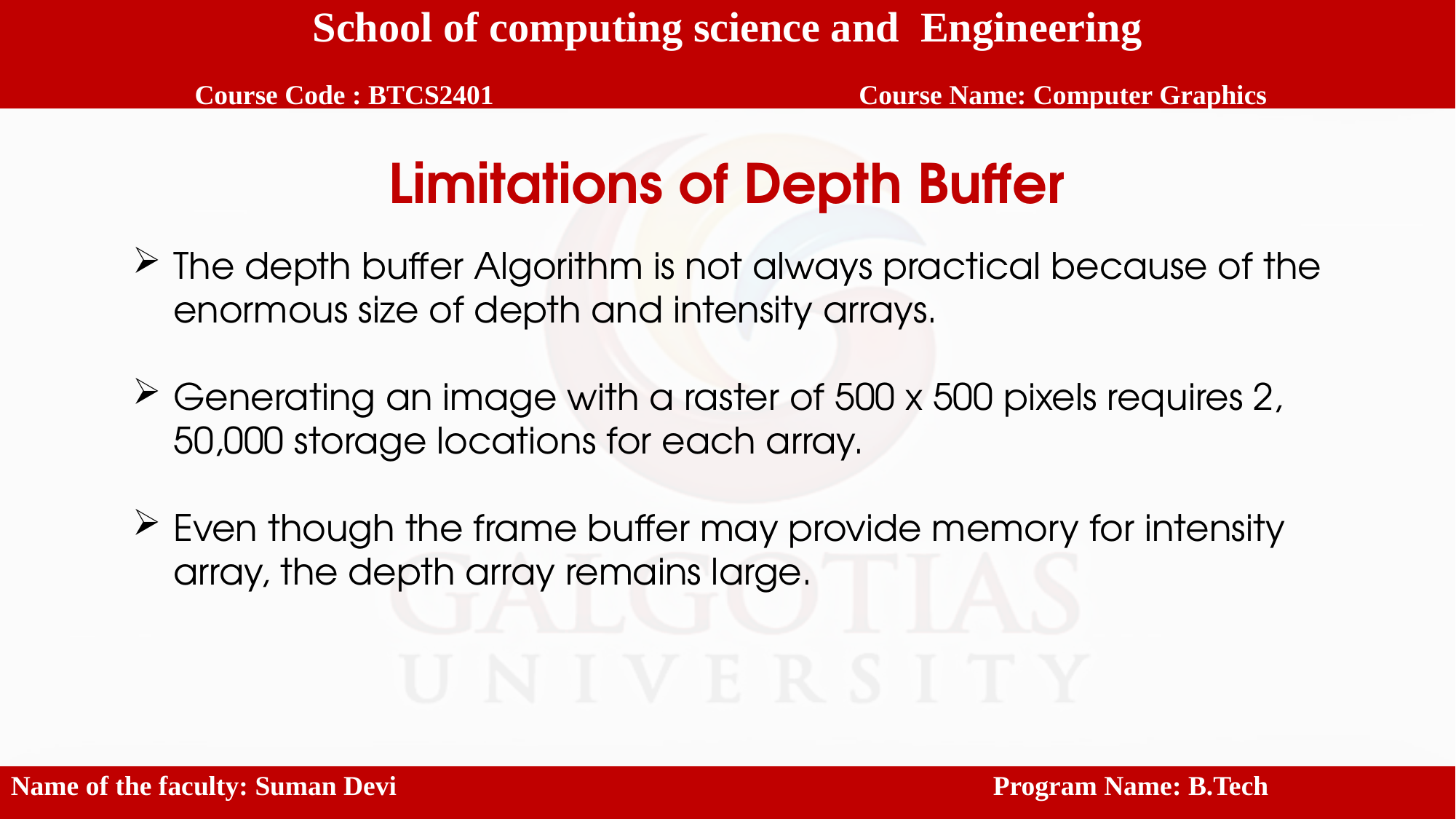

School of computing science and  Engineering
 Course Code : BTCS2401		                                  Course Name: Computer Graphics

Limitations of Depth Buffer
The depth buffer Algorithm is not always practical because of the enormous size of depth and intensity arrays.

Generating an image with a raster of 500 x 500 pixels requires 2, 50,000 storage locations for each array.

Even though the frame buffer may provide memory for intensity array, the depth array remains large.
Name of the faculty: Suman Devi						Program Name: B.Tech